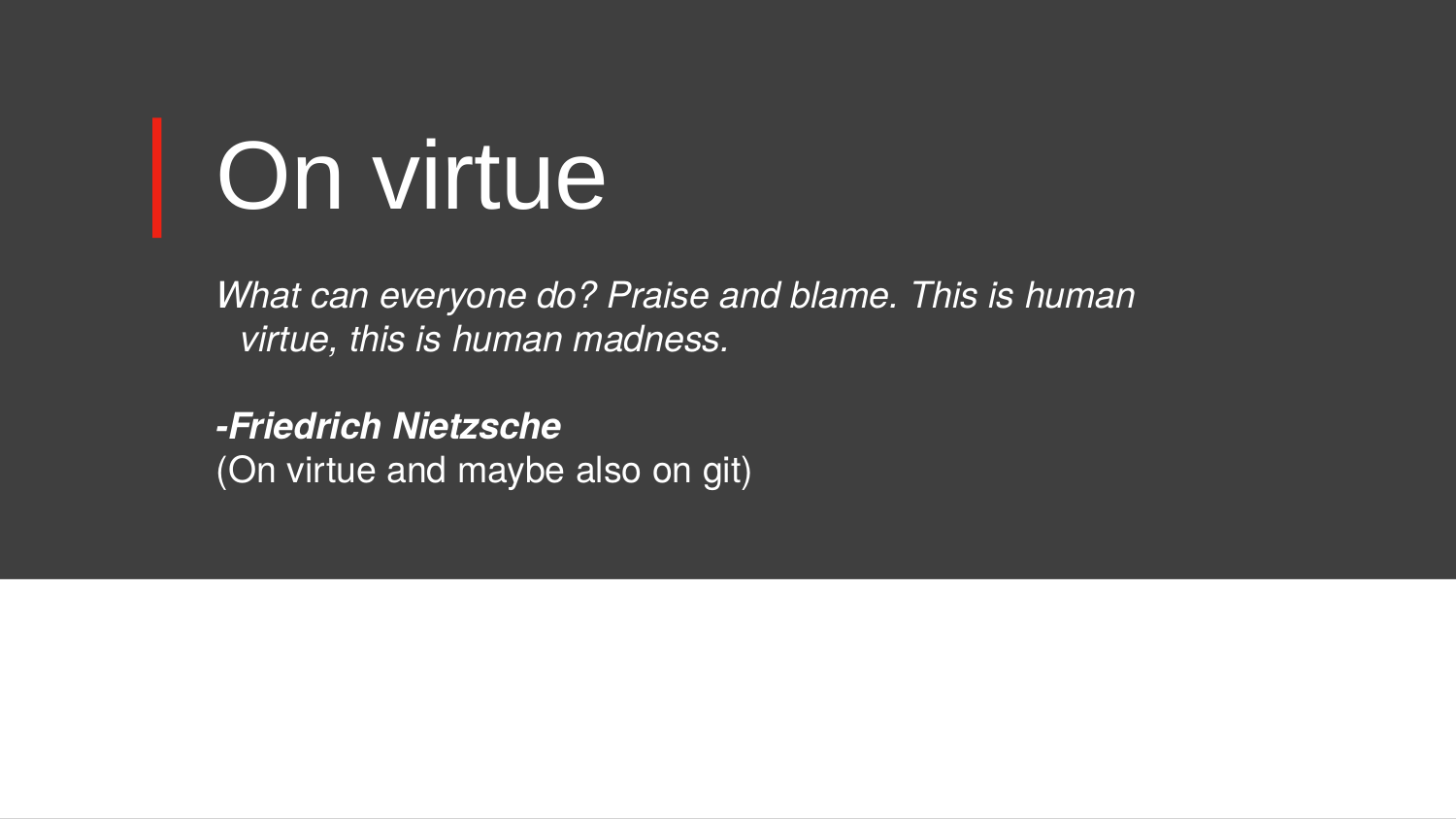

# On virtue

What can everyone do? Praise and blame. This is human virtue, this is human madness.

-Friedrich Nietzsche
(On virtue and maybe also on git)